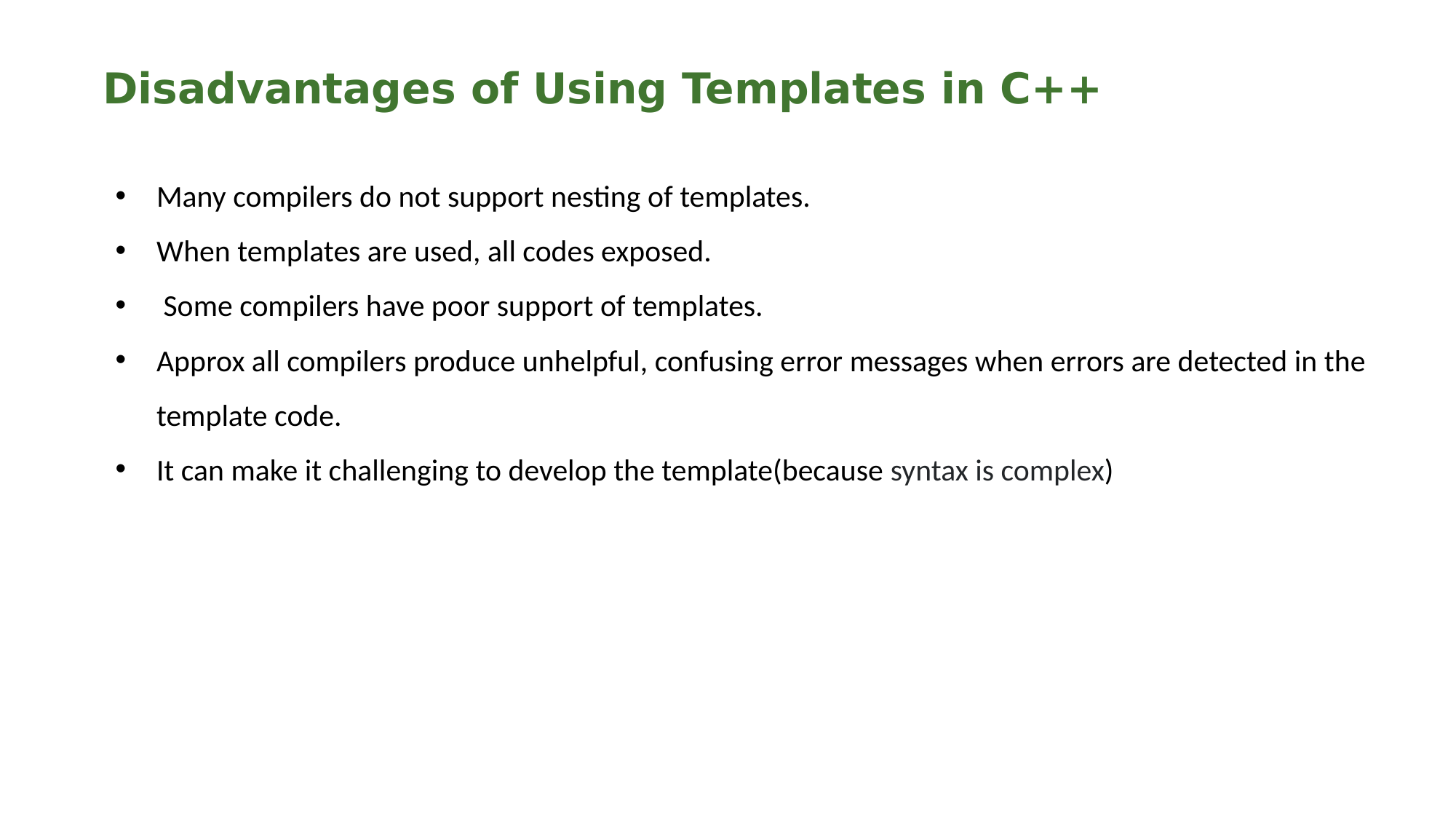

# Disadvantages of Using Templates in C++
Many compilers do not support nesting of templates.
When templates are used, all codes exposed.
 Some compilers have poor support of templates.
Approx all compilers produce unhelpful, confusing error messages when errors are detected in the template code.
It can make it challenging to develop the template(because syntax is complex)